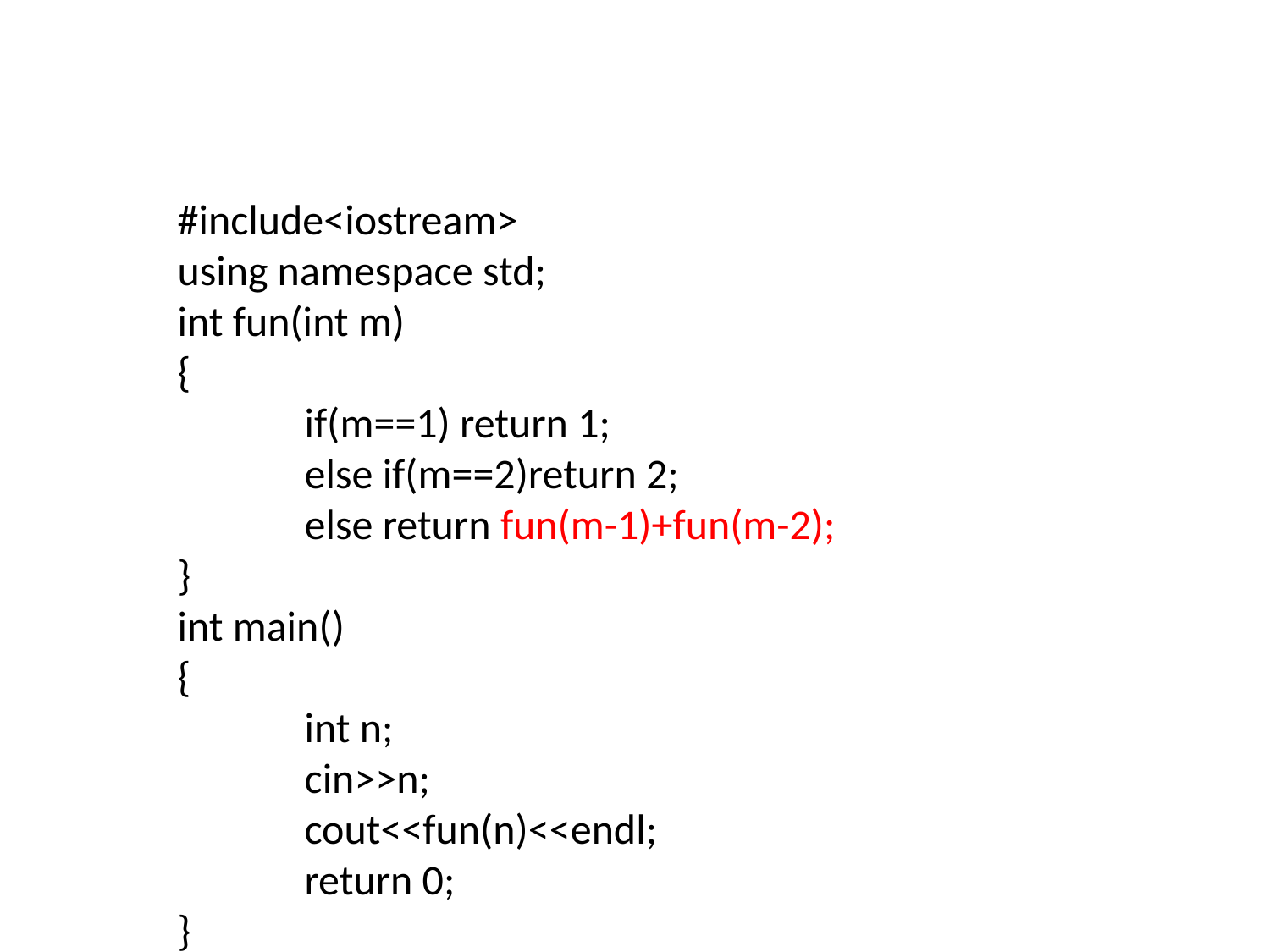

#
#include<iostream>
using namespace std;
int fun(int m)
{
	if(m==1) return 1;
	else if(m==2)return 2;
	else return fun(m-1)+fun(m-2);
}
int main()
{
	int n;
	cin>>n;
	cout<<fun(n)<<endl;
	return 0;
}